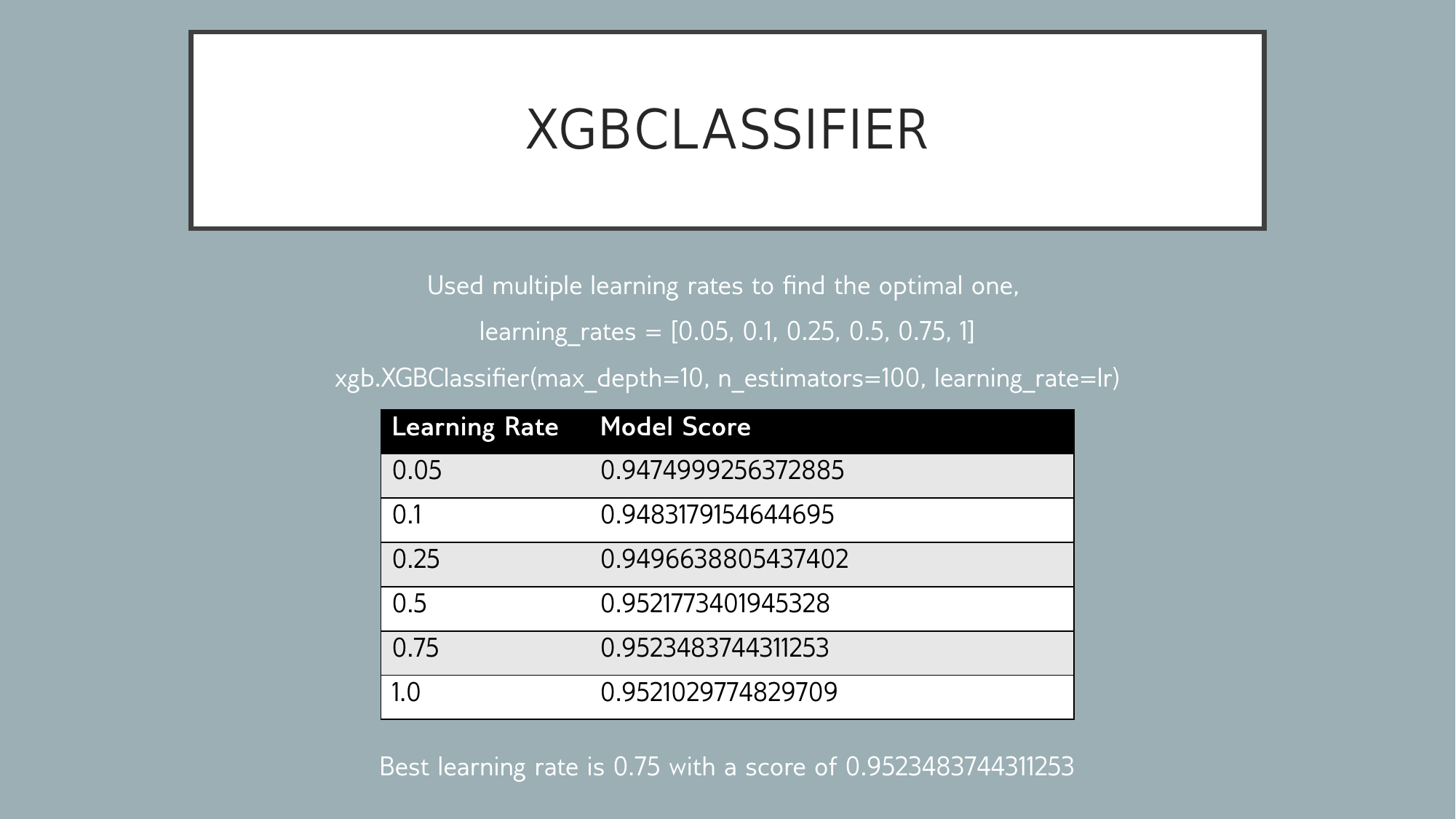

# XGBClassifier
Used multiple learning rates to find the optimal one,
learning_rates = [0.05, 0.1, 0.25, 0.5, 0.75, 1]
xgb.XGBClassifier(max_depth=10, n_estimators=100, learning_rate=lr)
| Learning Rate | Model Score |
| --- | --- |
| 0.05 | 0.9474999256372885 |
| 0.1 | 0.9483179154644695 |
| 0.25 | 0.9496638805437402 |
| 0.5 | 0.9521773401945328 |
| 0.75 | 0.9523483744311253 |
| 1.0 | 0.9521029774829709 |
Best learning rate is 0.75 with a score of 0.9523483744311253